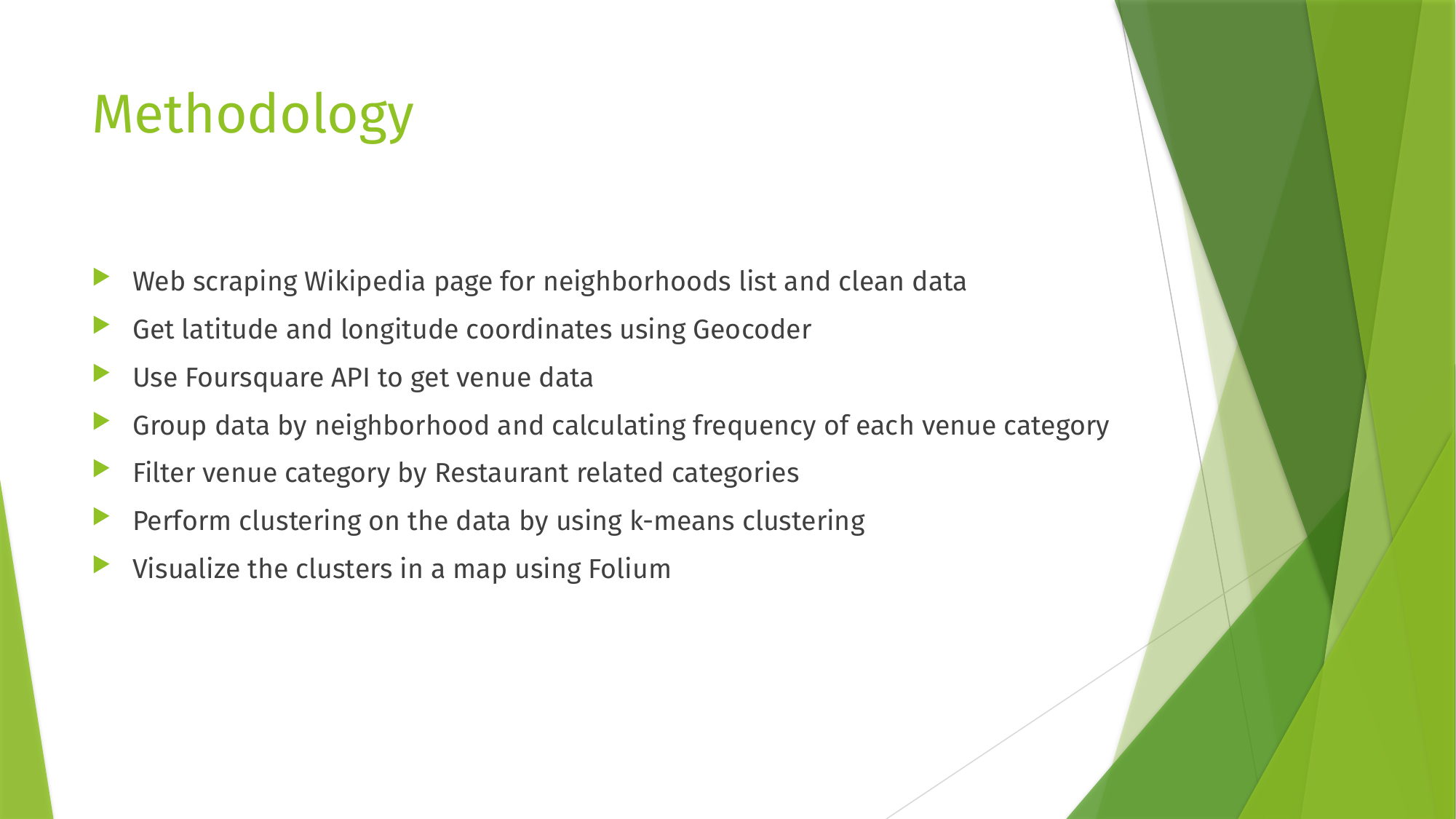

# Methodology
Web scraping Wikipedia page for neighborhoods list and clean data
Get latitude and longitude coordinates using Geocoder
Use Foursquare API to get venue data
Group data by neighborhood and calculating frequency of each venue category
Filter venue category by Restaurant related categories
Perform clustering on the data by using k-means clustering
Visualize the clusters in a map using Folium